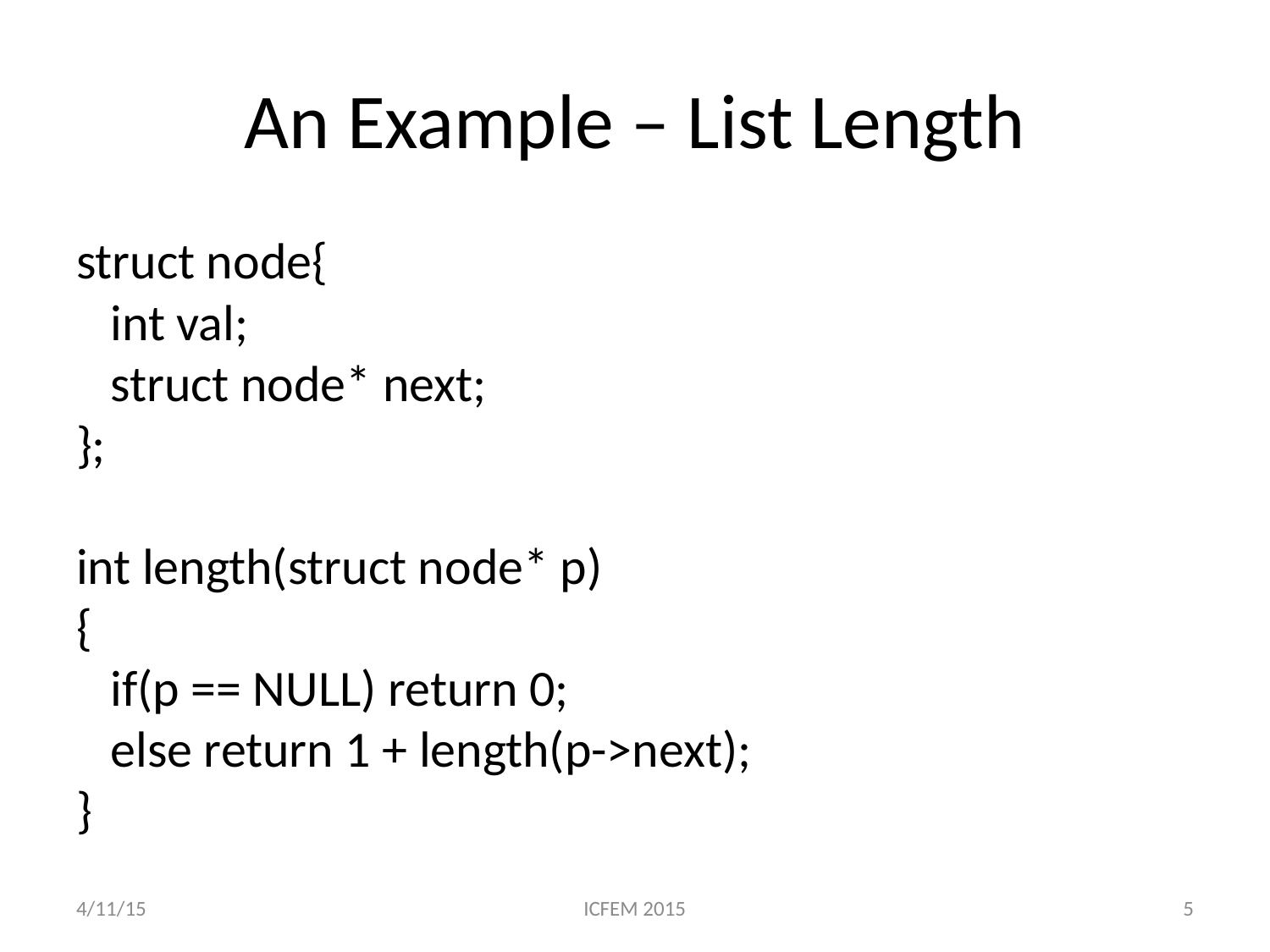

# An Example – List Length
struct node{
   int val;
   struct node* next;
};
int length(struct node* p)
{
   if(p == NULL) return 0;
   else return 1 + length(p->next);
}
4/11/15
ICFEM 2015
5